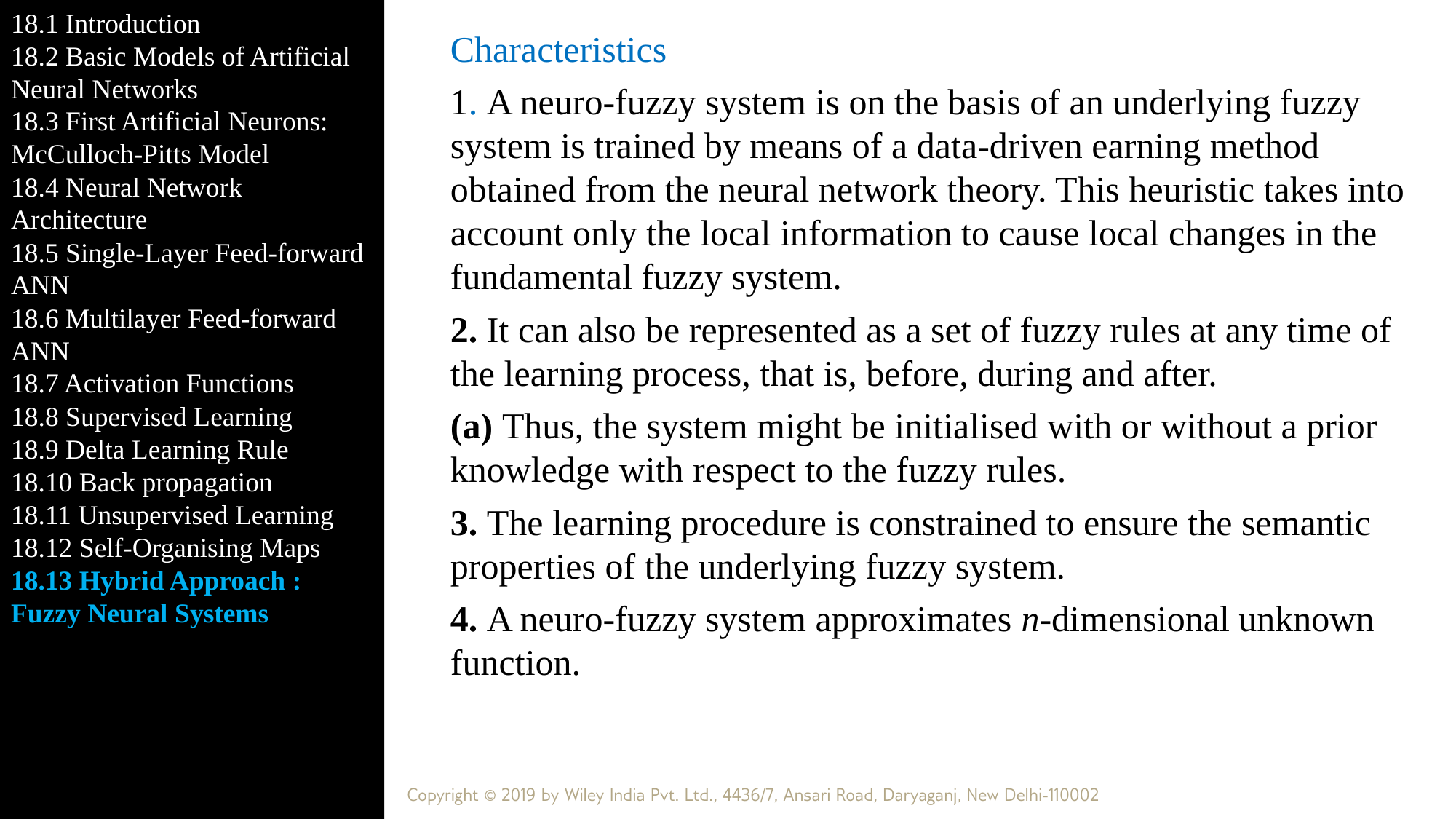

18.1 Introduction
18.2 Basic Models of Artificial Neural Networks
18.3 First Artificial Neurons: McCulloch-Pitts Model
18.4 Neural Network Architecture
18.5 Single-Layer Feed-forward ANN
18.6 Multilayer Feed-forward ANN
18.7 Activation Functions
18.8 Supervised Learning
18.9 Delta Learning Rule
18.10 Back propagation
18.11 Unsupervised Learning
18.12 Self-Organising Maps
18.13 Hybrid Approach : Fuzzy Neural Systems

Characteristics
1. A neuro-fuzzy system is on the basis of an underlying fuzzy system is trained by means of a data-driven earning method obtained from the neural network theory. This heuristic takes into account only the local information to cause local changes in the fundamental fuzzy system.
2. It can also be represented as a set of fuzzy rules at any time of the learning process, that is, before, during and after.
(a) Thus, the system might be initialised with or without a prior knowledge with respect to the fuzzy rules.
3. The learning procedure is constrained to ensure the semantic properties of the underlying fuzzy system.
4. A neuro-fuzzy system approximates n-dimensional unknown function.

Copyright © 2019 by Wiley India Pvt. Ltd., 4436/7, Ansari Road, Daryaganj, New Delhi-110002